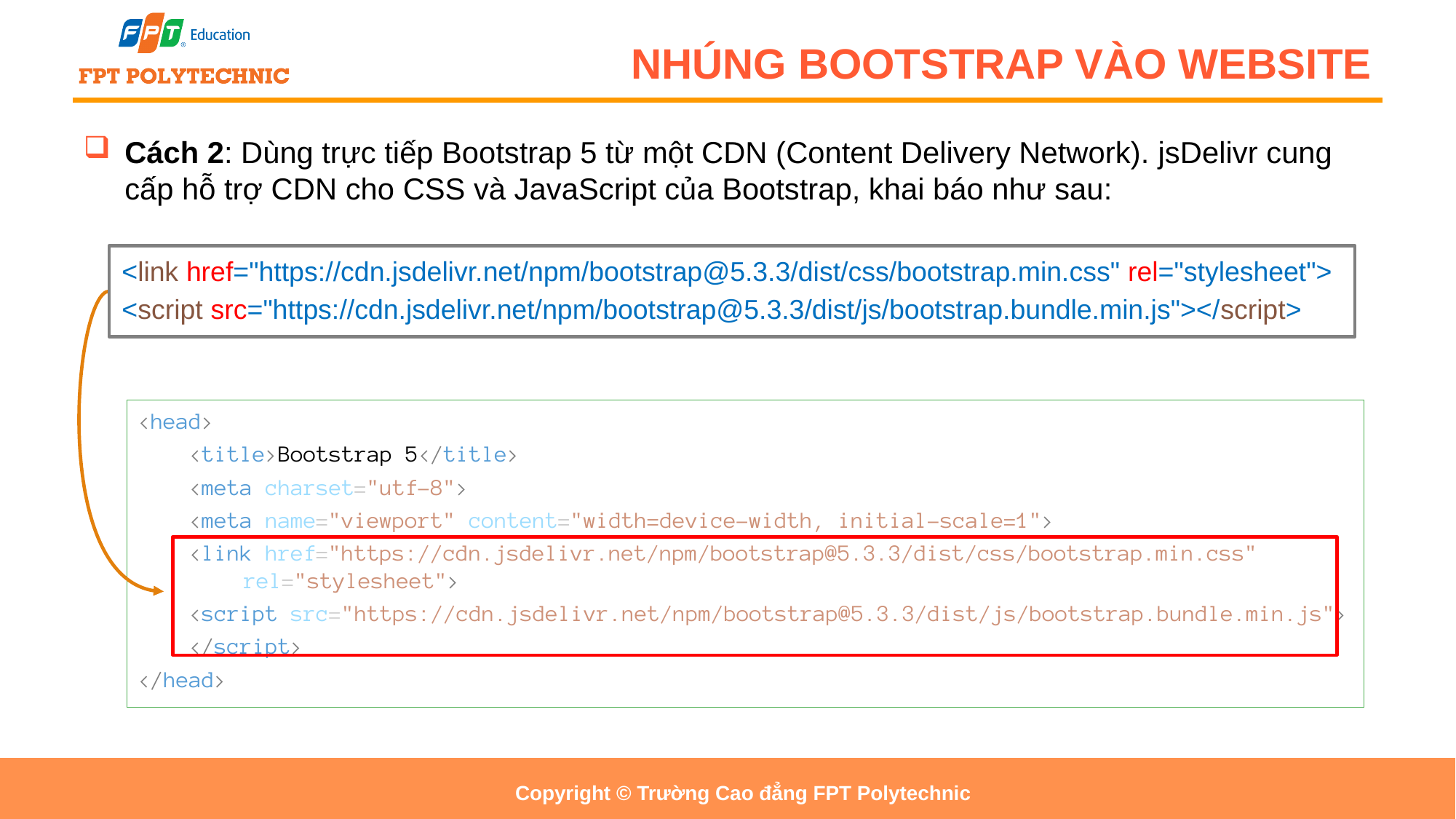

# NHÚNG BOOTSTRAP VÀO WEBSITE
Cách 2: Dùng trực tiếp Bootstrap 5 từ một CDN (Content Delivery Network). jsDelivr cung cấp hỗ trợ CDN cho CSS và JavaScript của Bootstrap, khai báo như sau:

     <link href="https://cdn.jsdelivr.net/npm/bootstrap@5.3.3/dist/css/bootstrap.min.css" rel="stylesheet">
     <script src="https://cdn.jsdelivr.net/npm/bootstrap@5.3.3/dist/js/bootstrap.bundle.min.js"></script>

<head>
    <title>Bootstrap 5</title>
    <meta charset="utf-8">
    <meta name="viewport" content="width=device-width, initial-scale=1">
    <link href="https://cdn.jsdelivr.net/npm/bootstrap@5.3.3/dist/css/bootstrap.min.css" 	   	rel="stylesheet">
    <script src="https://cdn.jsdelivr.net/npm/bootstrap@5.3.3/dist/js/bootstrap.bundle.min.js">
    </script>
</head>

Copyright © Trường Cao đẳng FPT Polytechnic